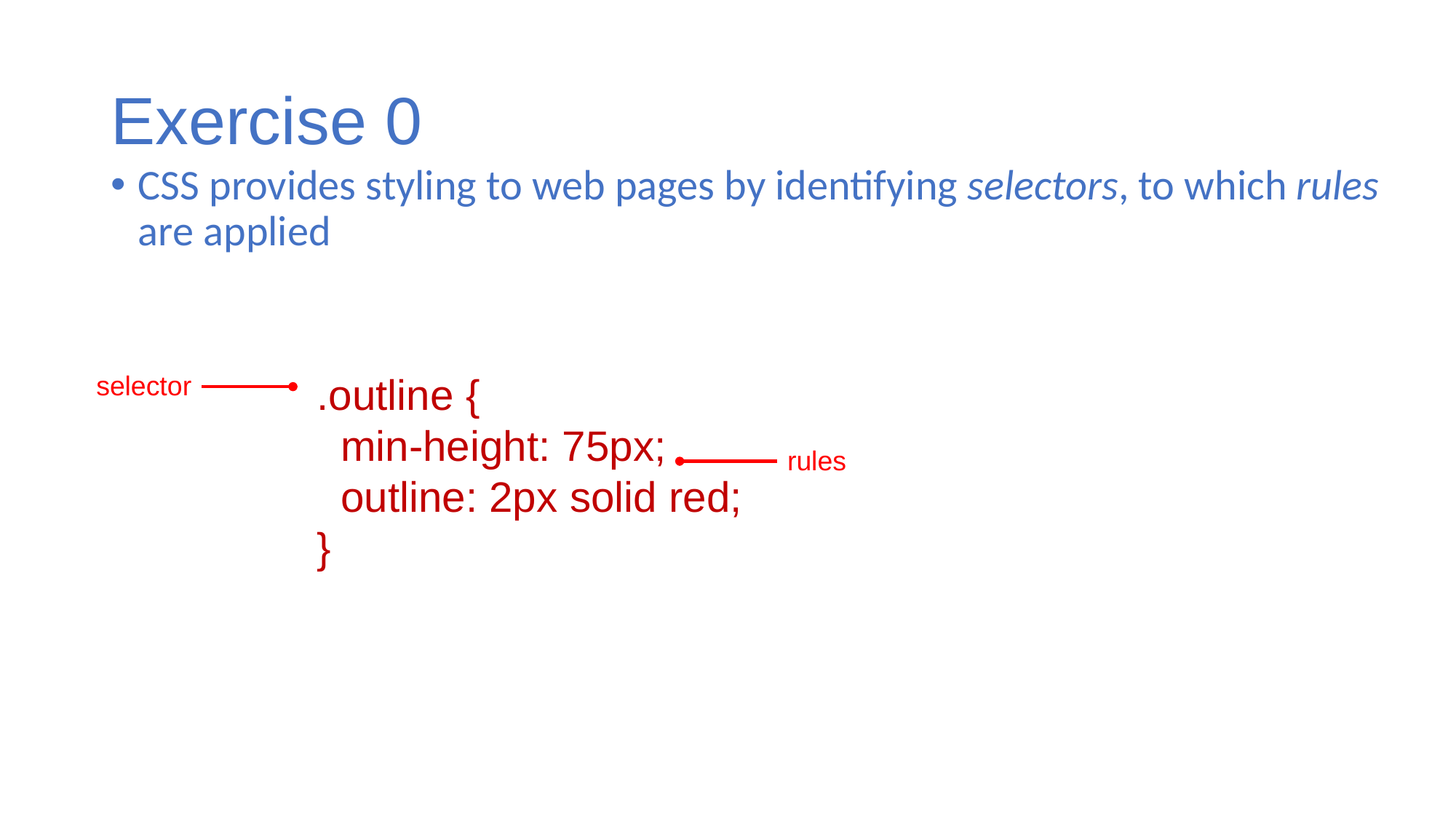

# Exercise 0
CSS provides styling to web pages by identifying selectors, to which rules are applied
selector
.outline {
  min-height: 75px;
  outline: 2px solid red;
}
rules